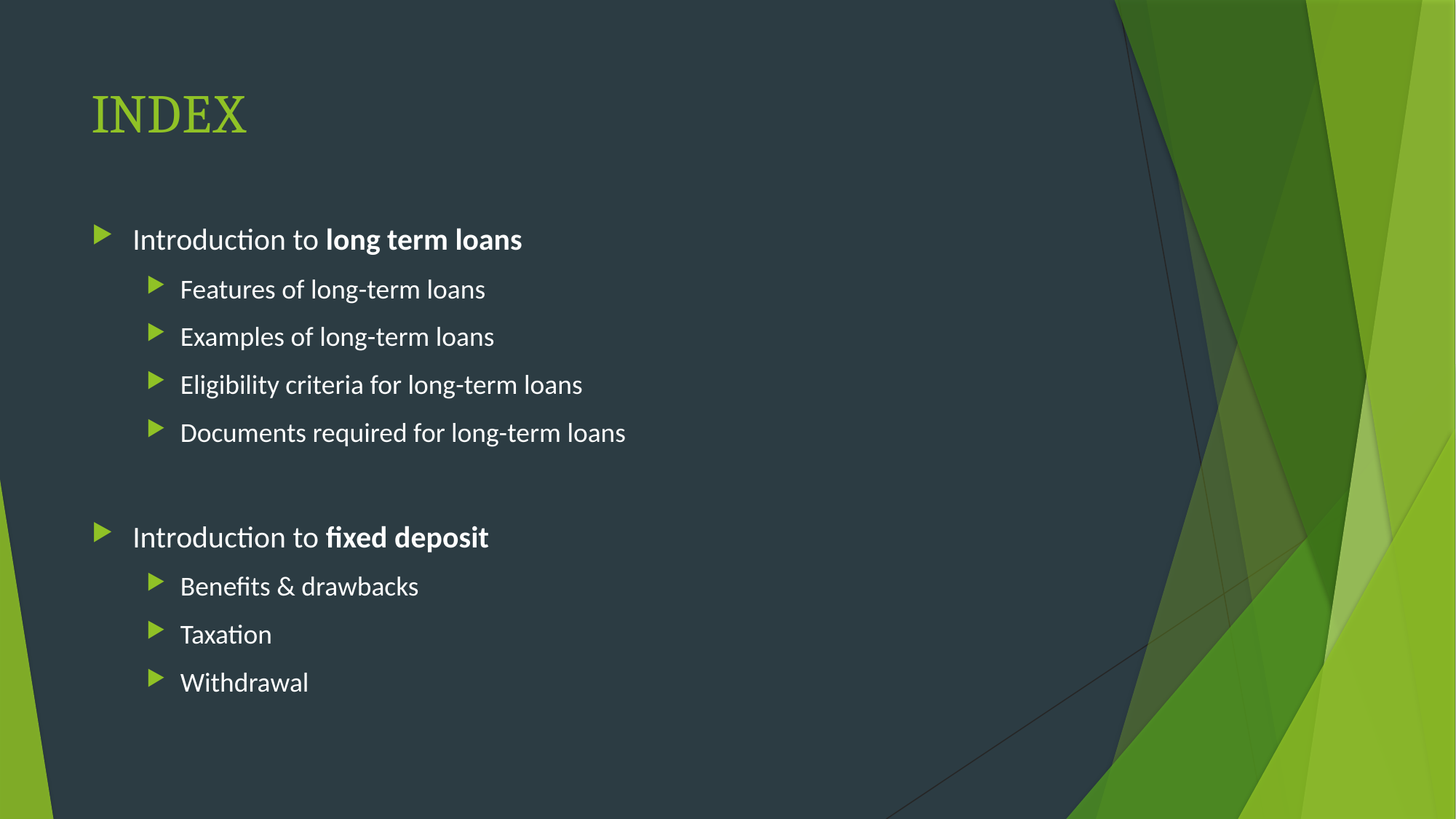

# INDEX
Introduction to long term loans
Features of long-term loans
Examples of long-term loans
Eligibility criteria for long-term loans
Documents required for long-term loans

Introduction to fixed deposit
Benefits & drawbacks
Taxation
Withdrawal